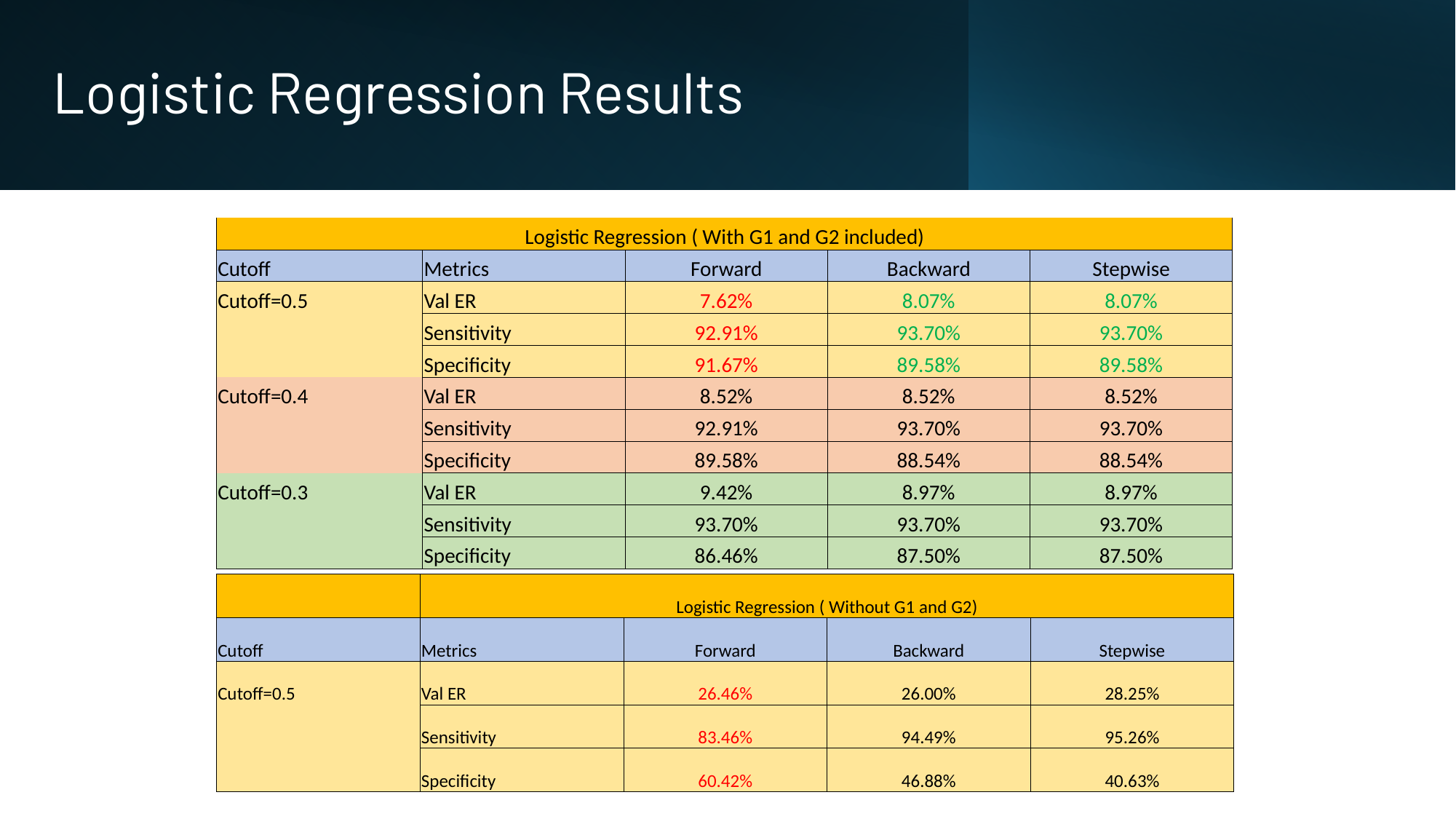

# Logistic Regression Results
| Logistic Regression ( With G1 and G2 included) |  |  |  |  |
| --- | --- | --- | --- | --- |
| Cutoff | Metrics | Forward | Backward | Stepwise |
| Cutoff=0.5 | Val ER | 7.62% | 8.07% | 8.07% |
|  | Sensitivity | 92.91% | 93.70% | 93.70% |
|  | Specificity | 91.67% | 89.58% | 89.58% |
| Cutoff=0.4 | Val ER | 8.52% | 8.52% | 8.52% |
|  | Sensitivity | 92.91% | 93.70% | 93.70% |
|  | Specificity | 89.58% | 88.54% | 88.54% |
| Cutoff=0.3 | Val ER | 9.42% | 8.97% | 8.97% |
|  | Sensitivity | 93.70% | 93.70% | 93.70% |
|  | Specificity | 86.46% | 87.50% | 87.50% |
|  | Logistic Regression ( Without G1 and G2) |  |  |  |
| --- | --- | --- | --- | --- |
| Cutoff | Metrics | Forward | Backward | Stepwise |
| Cutoff=0.5 | Val ER | 26.46% | 26.00% | 28.25% |
|  | Sensitivity | 83.46% | 94.49% | 95.26% |
|  | Specificity | 60.42% | 46.88% | 40.63% |